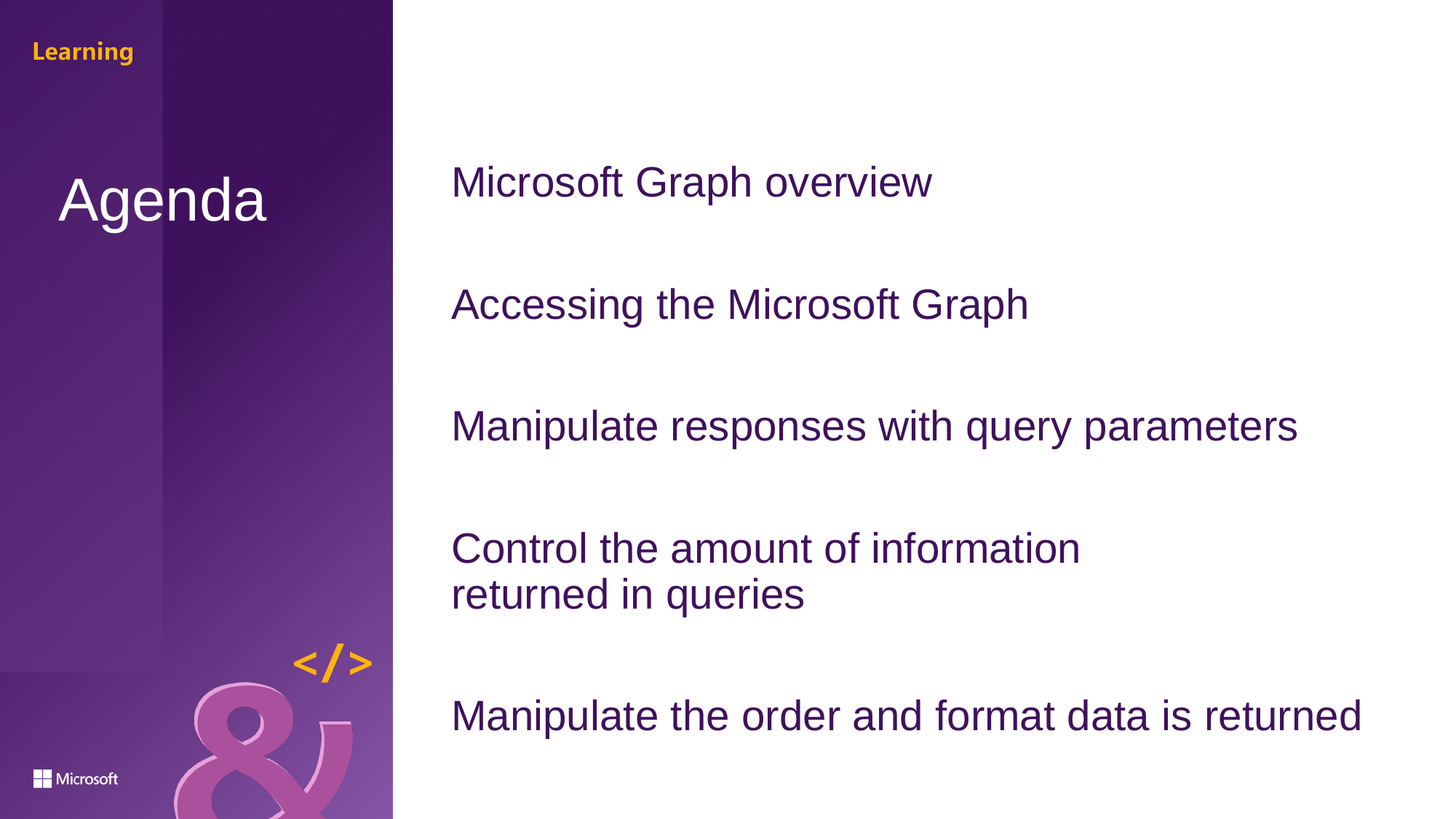

Microsoft Graph overview

Accessing the Microsoft Graph

Manipulate responses with query parameters

Control the amount of information
returned in queries

Manipulate the order and format data is returned